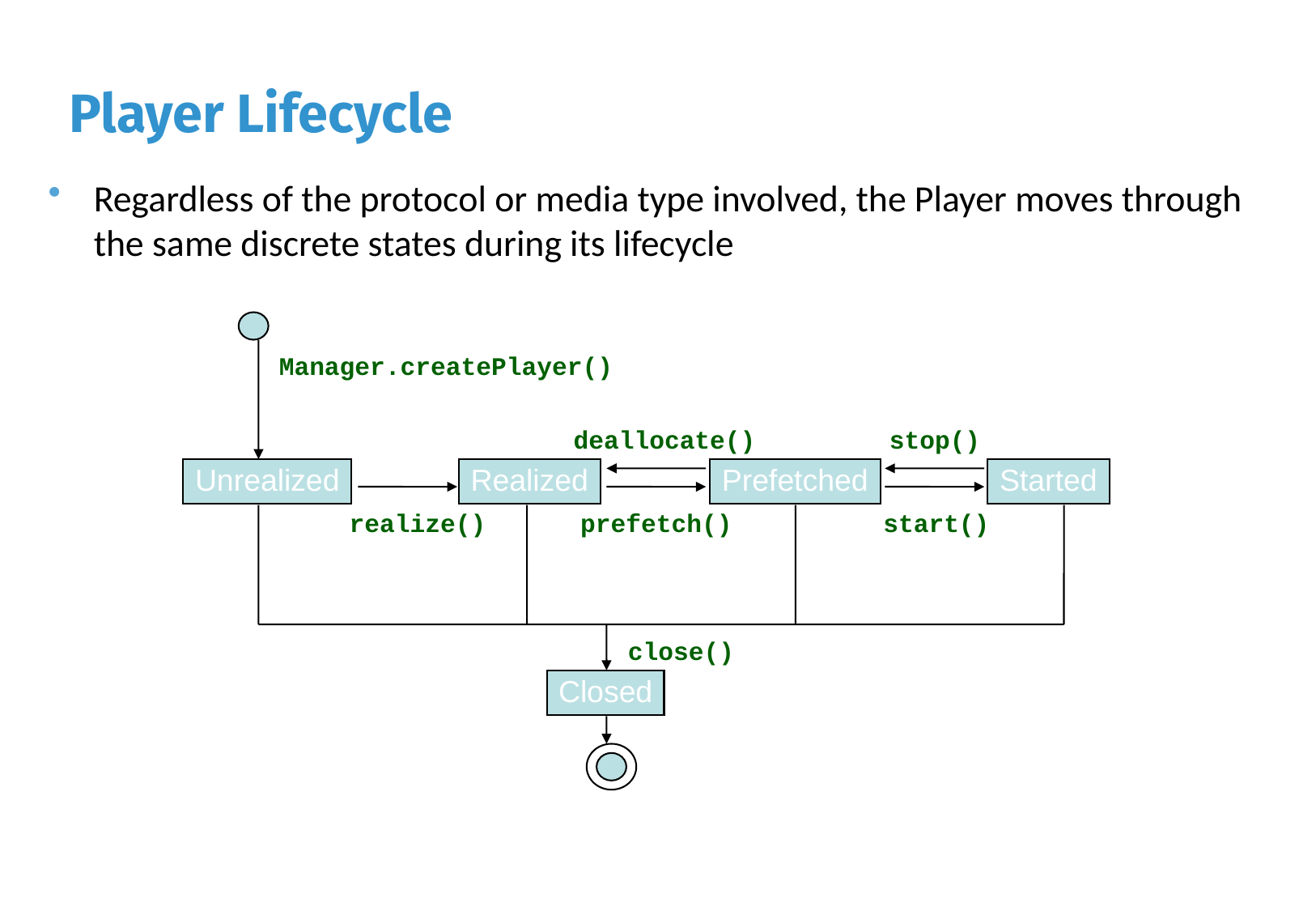

# Player Lifecycle
Regardless of the protocol or media type involved, the Player moves through the same discrete states during its lifecycle

Manager.createPlayer()
deallocate()
stop()
Unrealized
Realized
Prefetched
Started

realize()

prefetch()

start()

close()
Closed